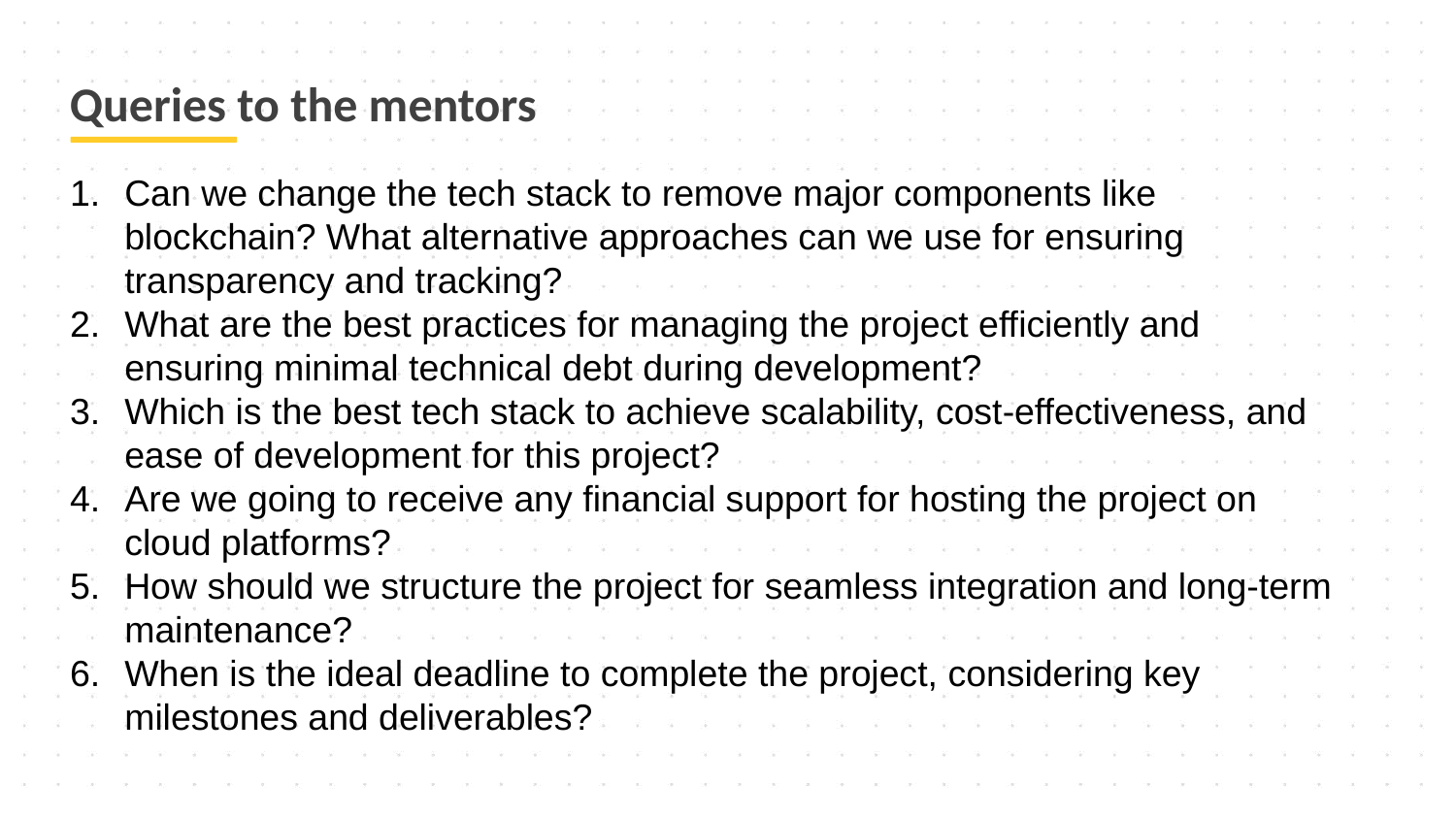

# Queries to the mentors
Can we change the tech stack to remove major components like blockchain? What alternative approaches can we use for ensuring transparency and tracking?
What are the best practices for managing the project efficiently and ensuring minimal technical debt during development?
Which is the best tech stack to achieve scalability, cost-effectiveness, and ease of development for this project?
Are we going to receive any financial support for hosting the project on cloud platforms?
How should we structure the project for seamless integration and long-term maintenance?
When is the ideal deadline to complete the project, considering key milestones and deliverables?